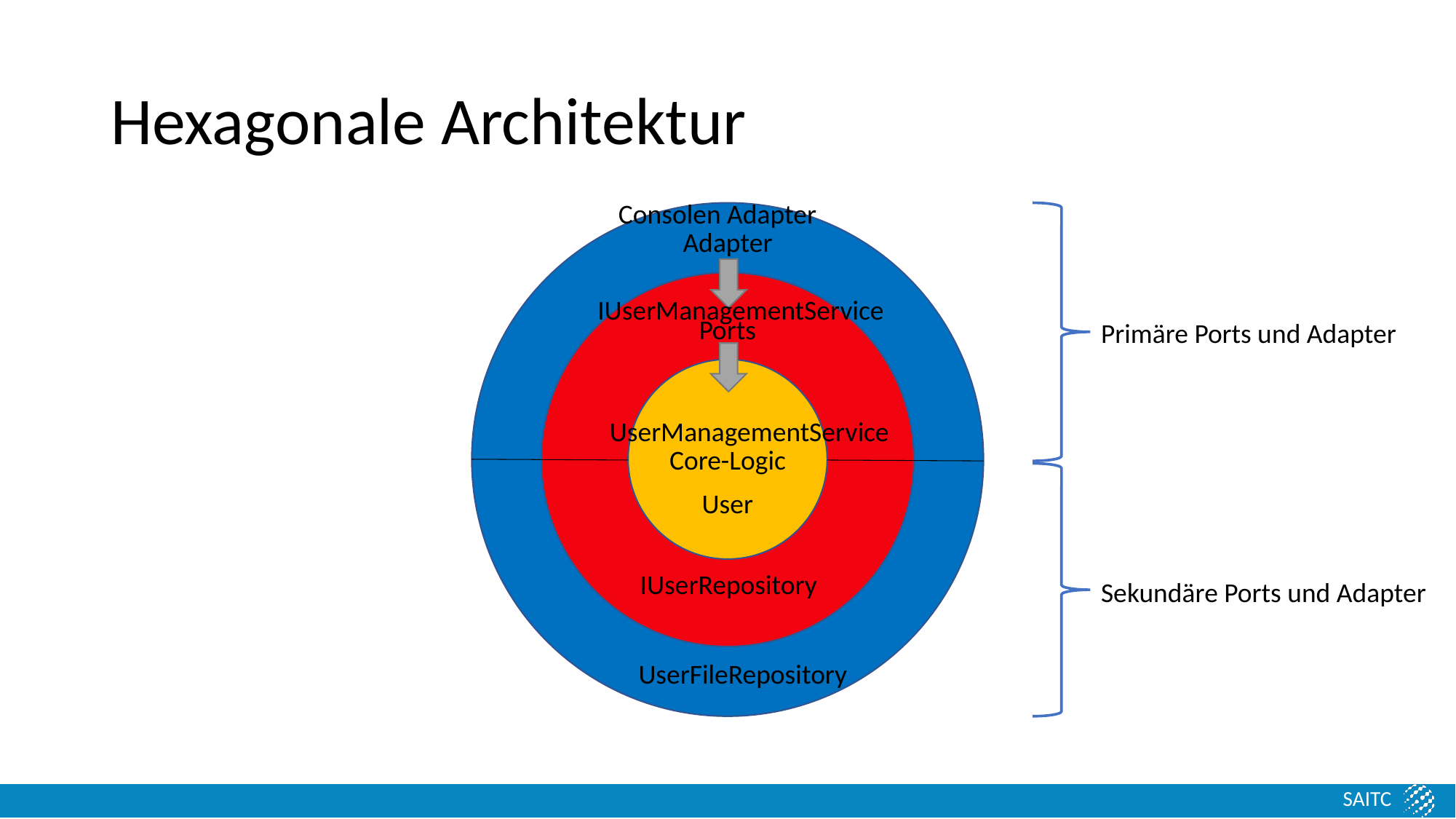

# Hexagonale Architektur
Consolen Adapter

Adapters

Ports
Core-Logic

IUserManagementService
Primäre Ports und Adapter
UserManagementService

User
IUserRepository
Sekundäre Ports und Adapter
UserFileRepository